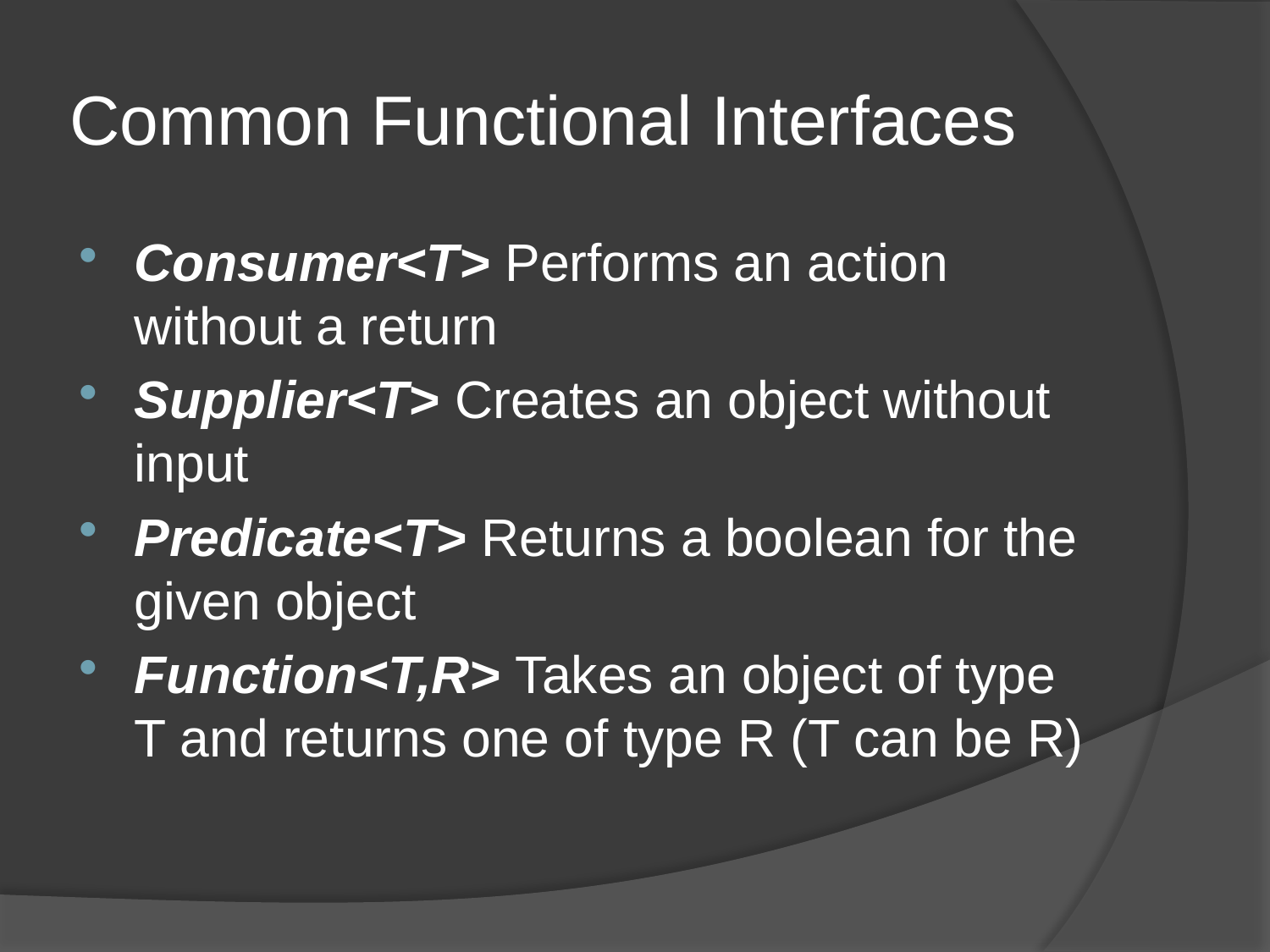

# Common Functional Interfaces
Consumer<T> Performs an action without a return
Supplier<T> Creates an object without input
Predicate<T> Returns a boolean for the given object
Function<T,R> Takes an object of type T and returns one of type R (T can be R)